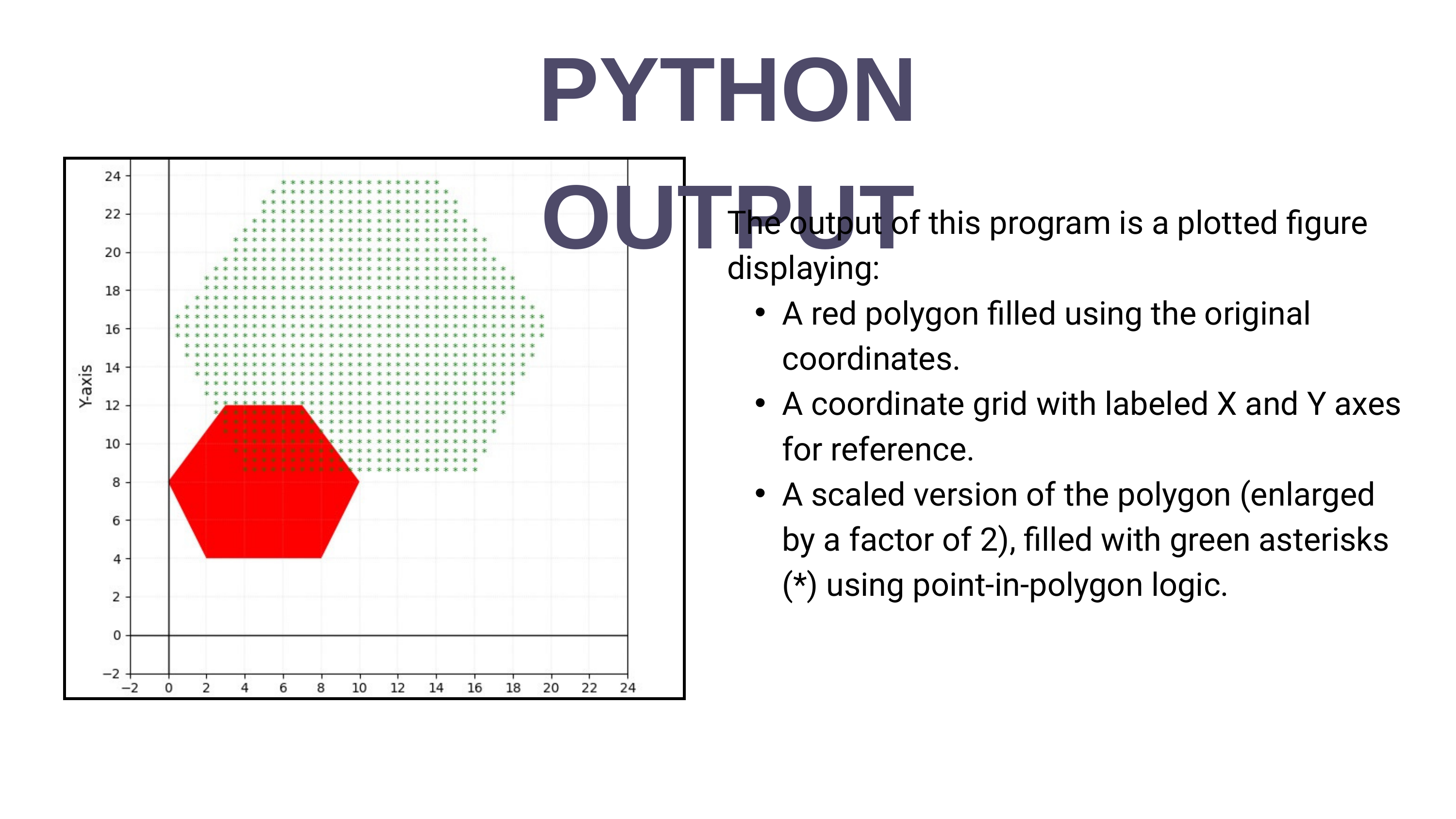

PYTHON OUTPUT

The output of this program is a plotted figure displaying:
A red polygon filled using the original coordinates.
A coordinate grid with labeled X and Y axes for reference.
A scaled version of the polygon (enlarged by a factor of 2), filled with green asterisks (*) using point-in-polygon logic.